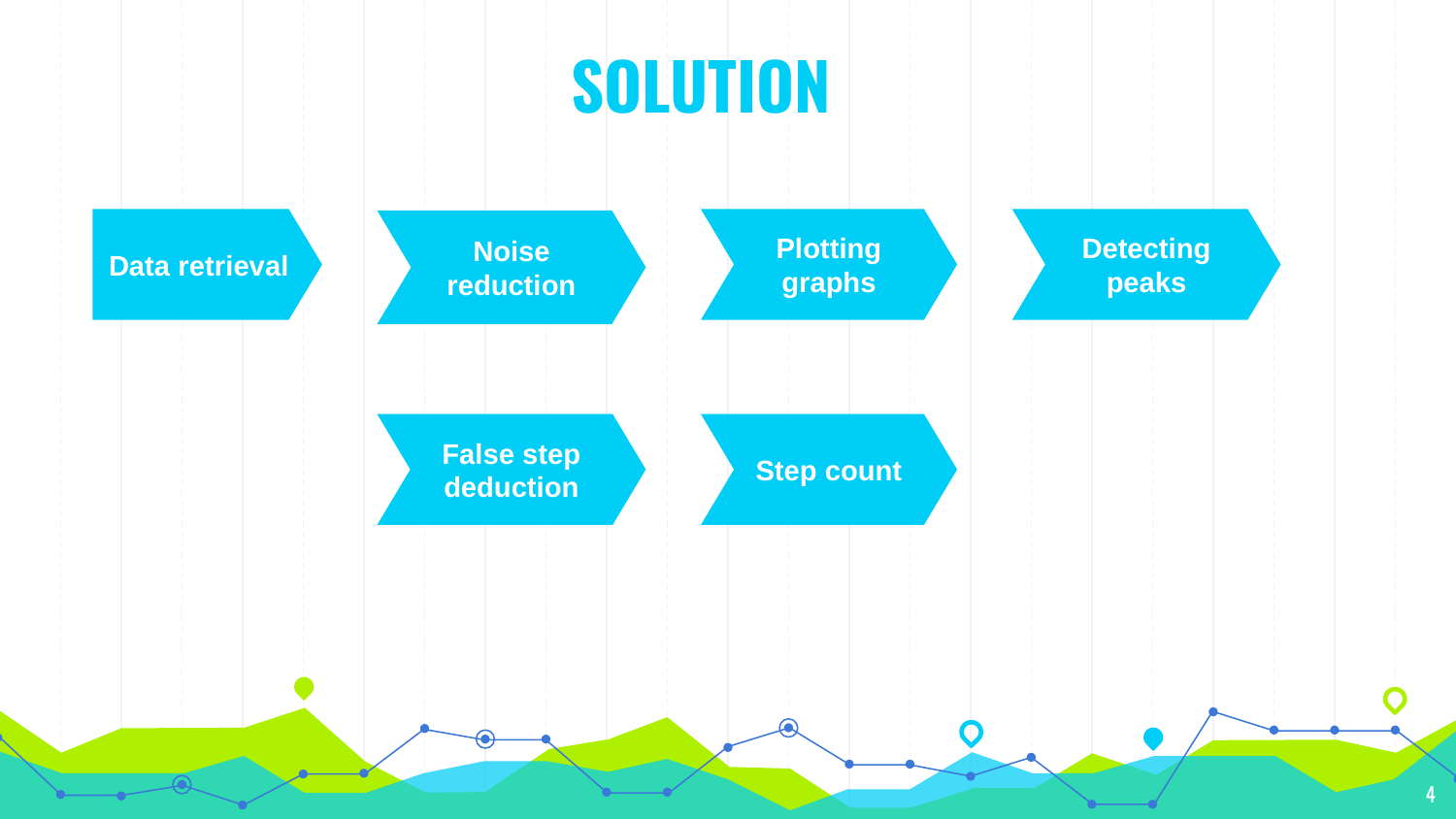

# SOLUTION
Data retrieval
Detecting peaks
Plotting graphs
Noise reduction
False step deduction
Step count
4